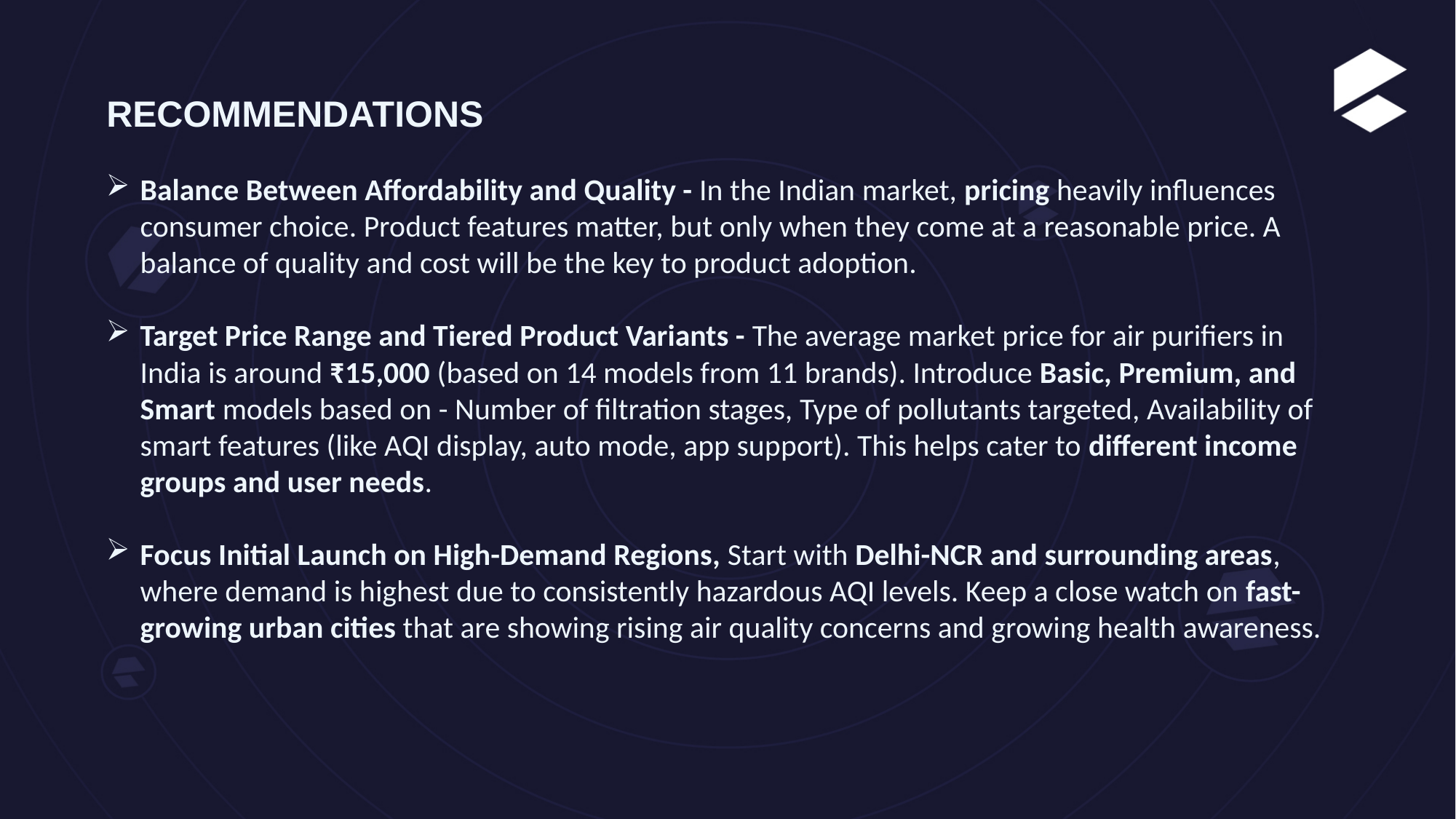

RECOMMENDATIONS
Balance Between Affordability and Quality - In the Indian market, pricing heavily influences consumer choice. Product features matter, but only when they come at a reasonable price. A balance of quality and cost will be the key to product adoption.

Target Price Range and Tiered Product Variants - The average market price for air purifiers in India is around ₹15,000 (based on 14 models from 11 brands). Introduce Basic, Premium, and Smart models based on - Number of filtration stages, Type of pollutants targeted, Availability of smart features (like AQI display, auto mode, app support). This helps cater to different income groups and user needs.

Focus Initial Launch on High-Demand Regions, Start with Delhi-NCR and surrounding areas, where demand is highest due to consistently hazardous AQI levels. Keep a close watch on fast-growing urban cities that are showing rising air quality concerns and growing health awareness.